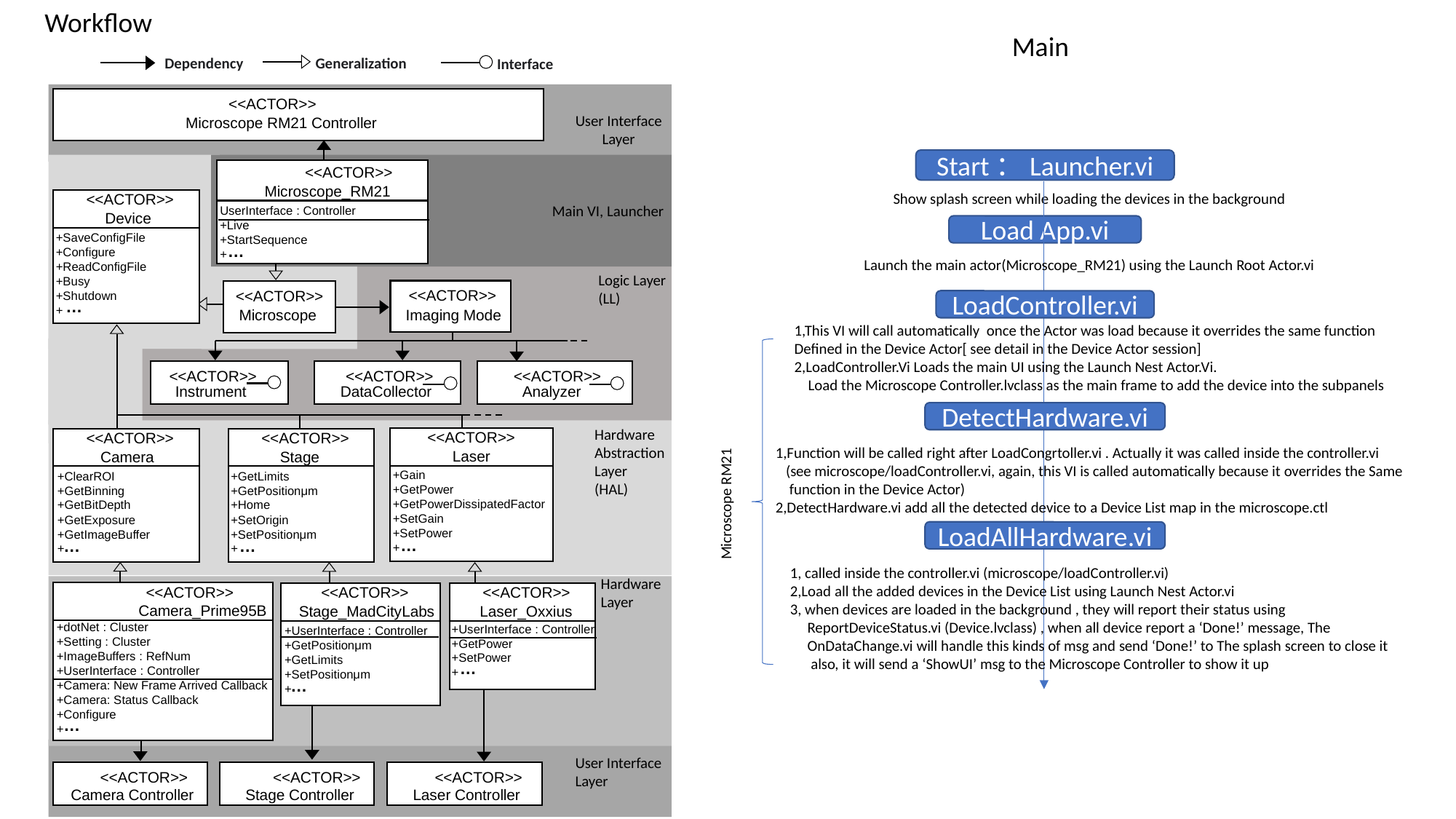

Workflow
Main

Generalization
Dependency
Interface

<<ACTOR>>
Microscope RM21 Controller
User Interface
Layer

<<ACTOR>>

Microscope_RM21
UserInterface : Controller
+Live
+StartSequence
+
<<ACTOR>>

Device
+SaveConfigFile
+Configure
+ReadConfigFile
+Busy
+Shutdown
+
Main VI, Launcher

…

Logic Layer
(LL)

<<ACTOR>>
Imaging Mode

<<ACTOR>>
Microscope
…

<<ACTOR>>
Instrument

<<ACTOR>>
DataCollector

<<ACTOR>>
Analyzer

Hardware
Abstraction
Layer
(HAL)

<<ACTOR>>

Laser
+Gain
+GetPower
+GetPowerDissipatedFactor
+SetGain
+SetPower
+
…
<<ACTOR>>

Camera
+ClearROI
+GetBinning
+GetBitDepth
+GetExposure
+GetImageBuffer
+
<<ACTOR>>

Stage
+GetLimits
+GetPositionμm
+Home
+SetOrigin
+SetPositionμm
+
…
…

Hardware
Layer

<<ACTOR>>

Camera_Prime95B
+dotNet : Cluster
+Setting : Cluster
+ImageBuffers : RefNum
+UserInterface : Controller
+Camera: New Frame Arrived Callback
+Camera: Status Callback
+Configure
+
<<ACTOR>>

Stage_MadCityLabs
+UserInterface : Controller
+GetPositionμm
+GetLimits
+SetPositionμm
+
<<ACTOR>>

Laser_Oxxius
+UserInterface : Controller
+GetPower
+SetPower
+
…
…

…

User Interface
Layer

<<ACTOR>>
Camera Controller

<<ACTOR>>
Stage Controller

<<ACTOR>>
Laser Controller
Start：Launcher.vi
Show splash screen while loading the devices in the background
Load App.vi
Launch the main actor(Microscope_RM21) using the Launch Root Actor.vi
LoadController.vi
1,This VI will call automatically  once the Actor was load because it overrides the same function
Defined in the Device Actor[ see detail in the Device Actor session]
2,LoadController.Vi Loads the main UI using the Launch Nest Actor.Vi.
    Load the Microscope Controller.lvclass as the main frame to add the device into the subpanels

DetectHardware.vi
1,Function will be called right after LoadCongrtoller.vi . Actually it was called inside the controller.vi
   (see microscope/loadController.vi, again, this VI is called automatically because it overrides the Same
    function in the Device Actor)
2,DetectHardware.vi add all the detected device to a Device List map in the microscope.ctl
Microscope RM21
LoadAllHardware.vi
1, called inside the controller.vi (microscope/loadController.vi)
2,Load all the added devices in the Device List using Launch Nest Actor.vi
3, when devices are loaded in the background , they will report their status using
     ReportDeviceStatus.vi (Device.lvclass) , when all device report a ‘Done!’ message, The
     OnDataChange.vi will handle this kinds of msg and send ‘Done!’ to The splash screen to close it
      also, it will send a ‘ShowUI’ msg to the Microscope Controller to show it up